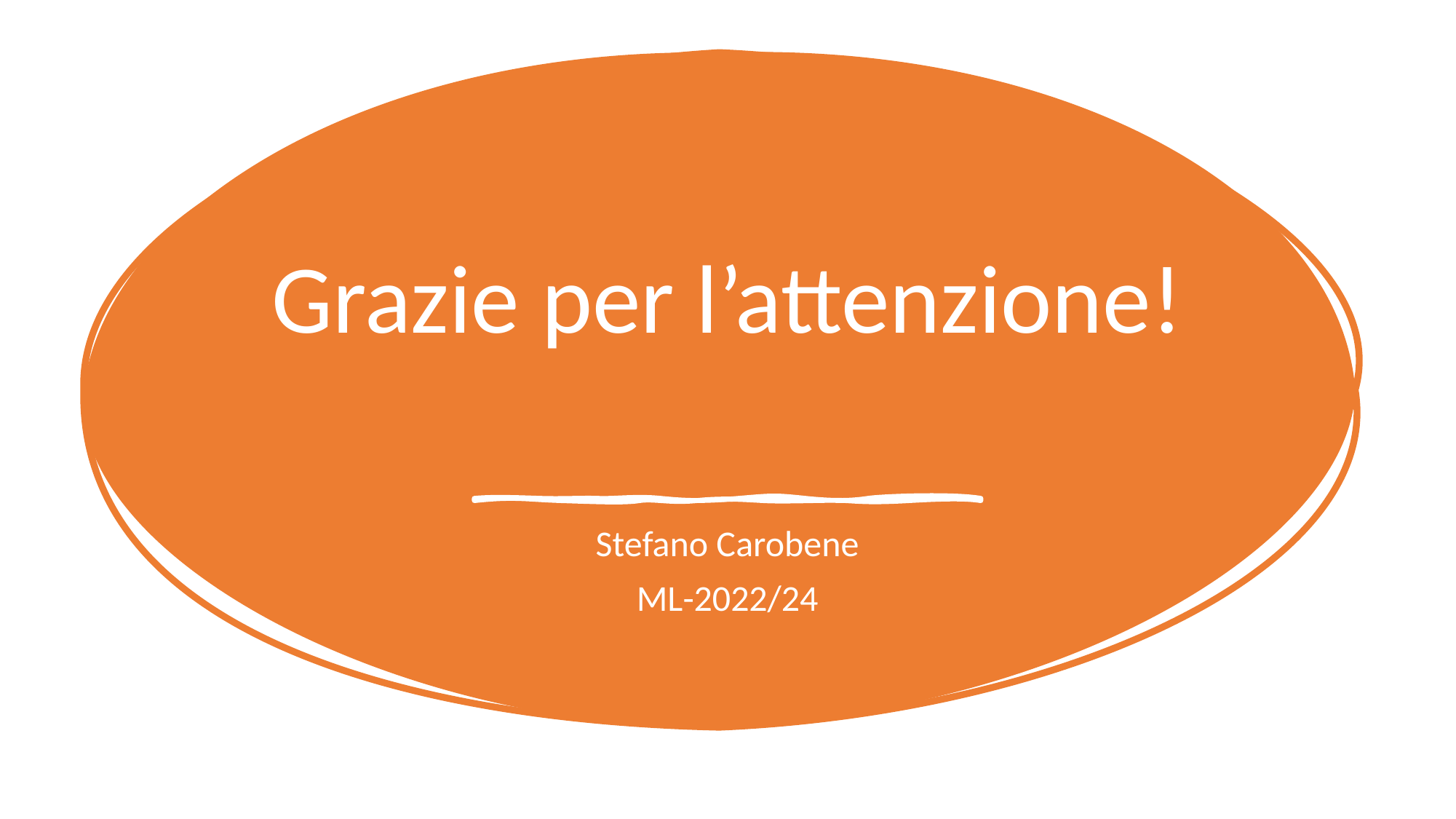

# Grazie per l’attenzione!

Stefano Carobene
ML-2022/24